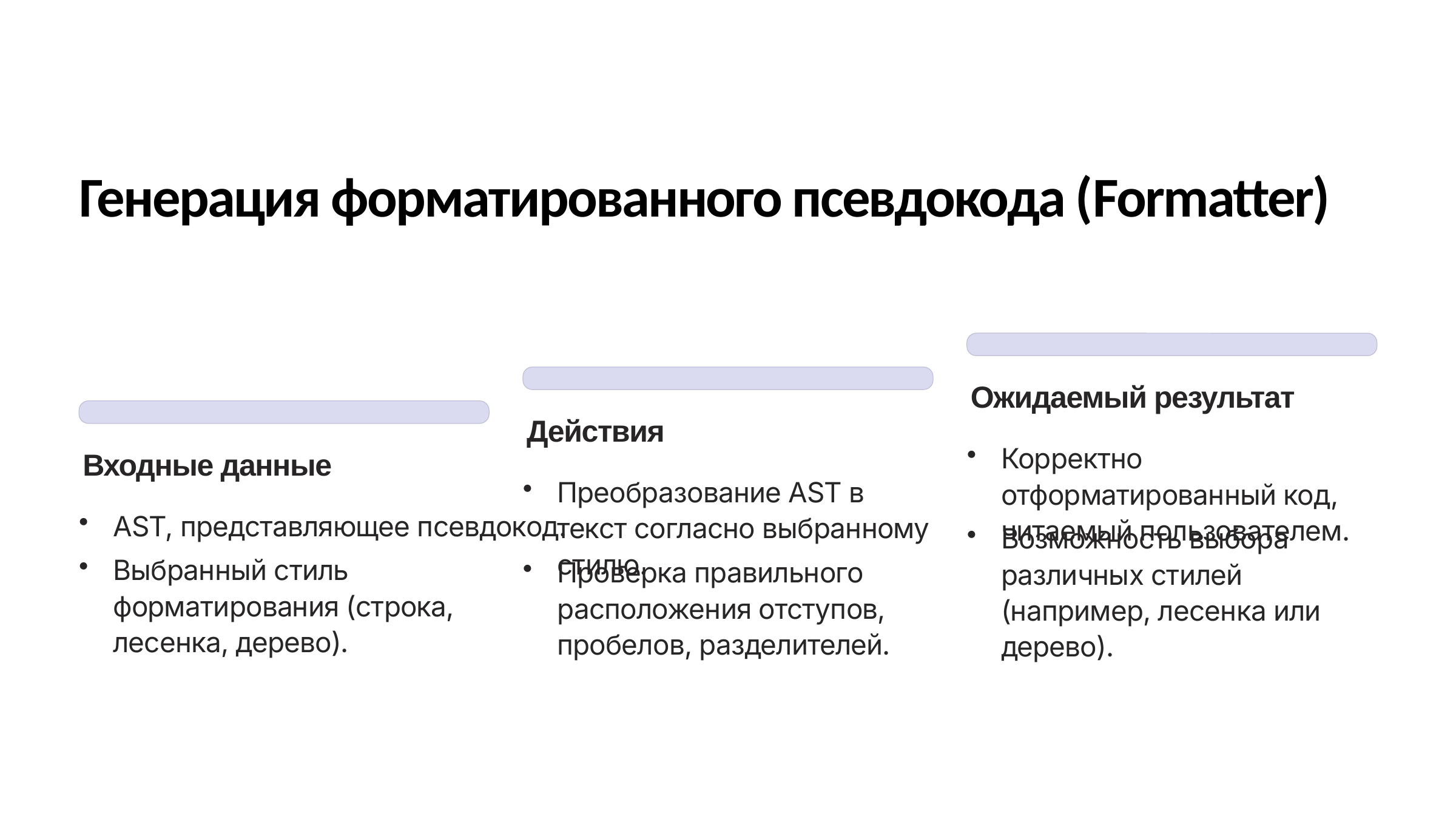

Генерация форматированного псевдокода (Formatter)

Ожидаемый результат

Действия
Корректно отформатированный код, читаемый пользователем.
Входные данные
Преобразование AST в текст согласно выбранному стилю.
AST, представляющее псевдокод.
Возможность выбора различных стилей (например, лесенка или дерево).
Выбранный стиль форматирования (строка, лесенка, дерево).
Проверка правильного расположения отступов, пробелов, разделителей.